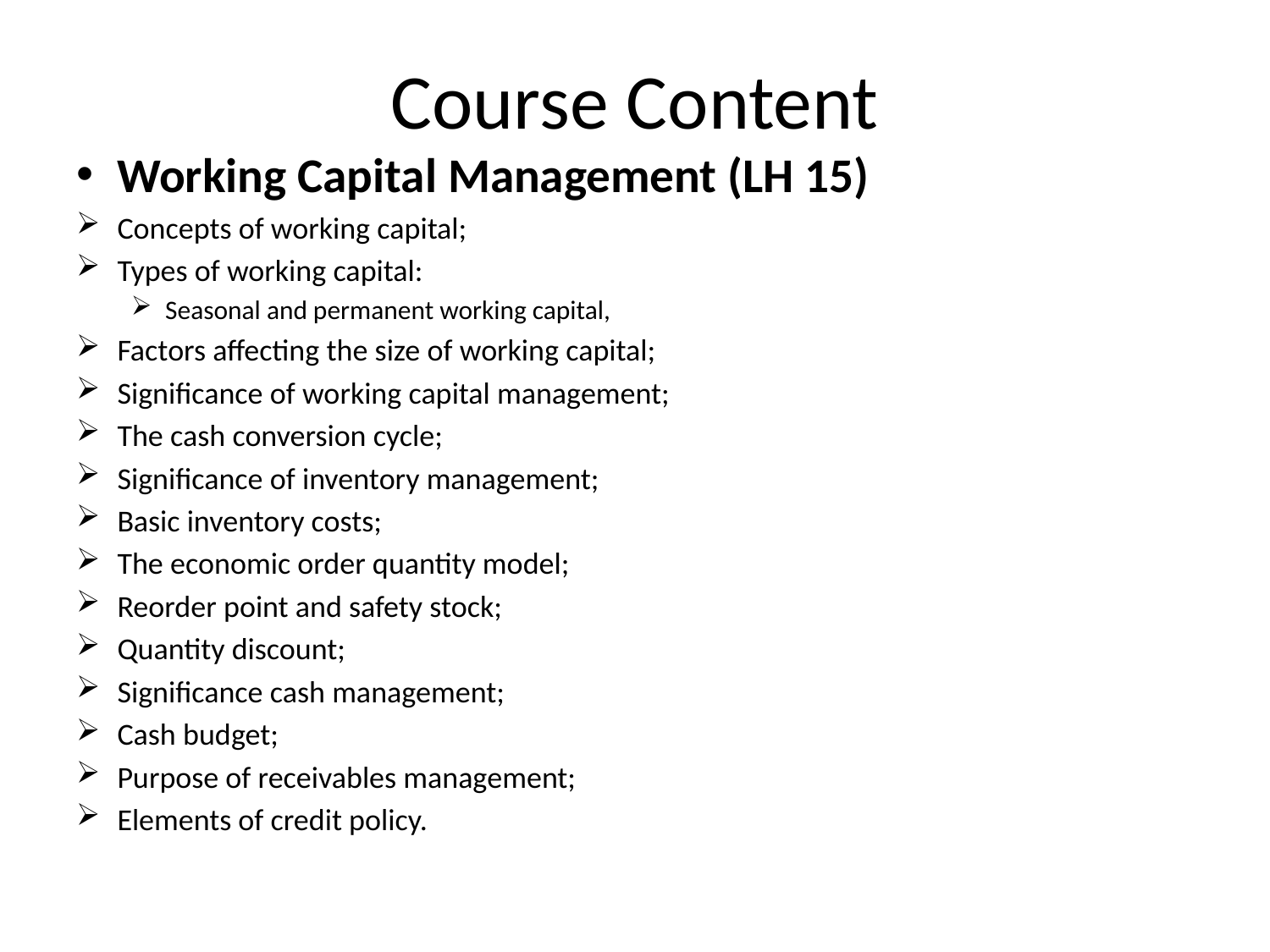

# Course Content
Working Capital Management (LH 15)
Concepts of working capital;
Types of working capital:
Seasonal and permanent working capital,
Factors affecting the size of working capital;
Significance of working capital management;
The cash conversion cycle;
Significance of inventory management;
Basic inventory costs;
The economic order quantity model;
Reorder point and safety stock;
Quantity discount;
Significance cash management;
Cash budget;
Purpose of receivables management;
Elements of credit policy.